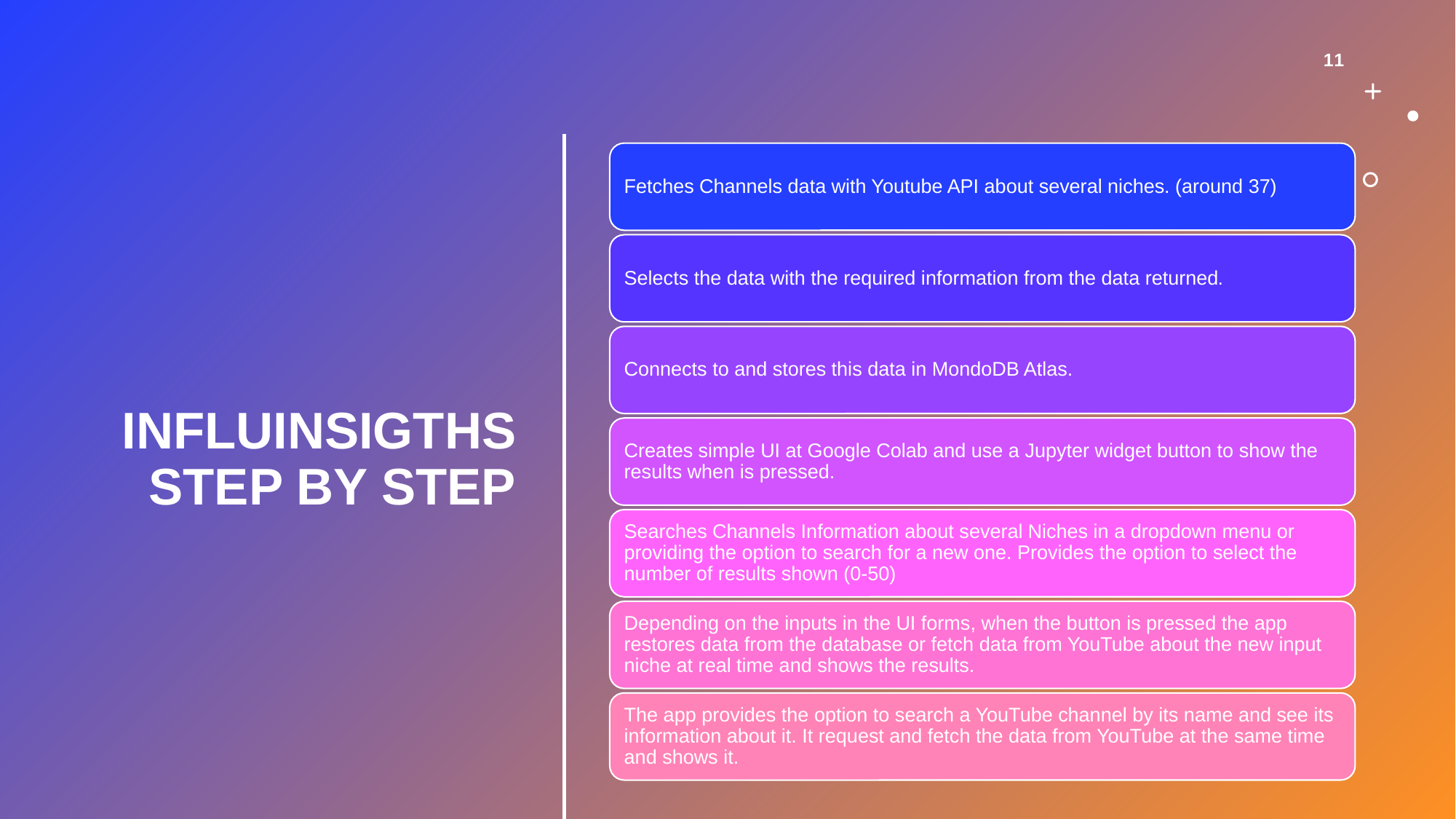

11

# Influınsıgths step by step
Fetches Channels data with Youtube API about several niches. (around 37)
Selects the data with the required information from the data returned.
Connects to and stores this data in MondoDB Atlas.
Creates simple UI at Google Colab and use a Jupyter widget button to show the results when is pressed.
Searches Channels Information about several Niches in a dropdown menu or providing the option to search for a new one. Provides the option to select the number of results shown (0-50)
Depending on the inputs in the UI forms, when the button is pressed the app restores data from the database or fetch data from YouTube about the new input niche at real time and shows the results.
The app provides the option to search a YouTube channel by its name and see its information about it. It request and fetch the data from YouTube at the same time and shows it.